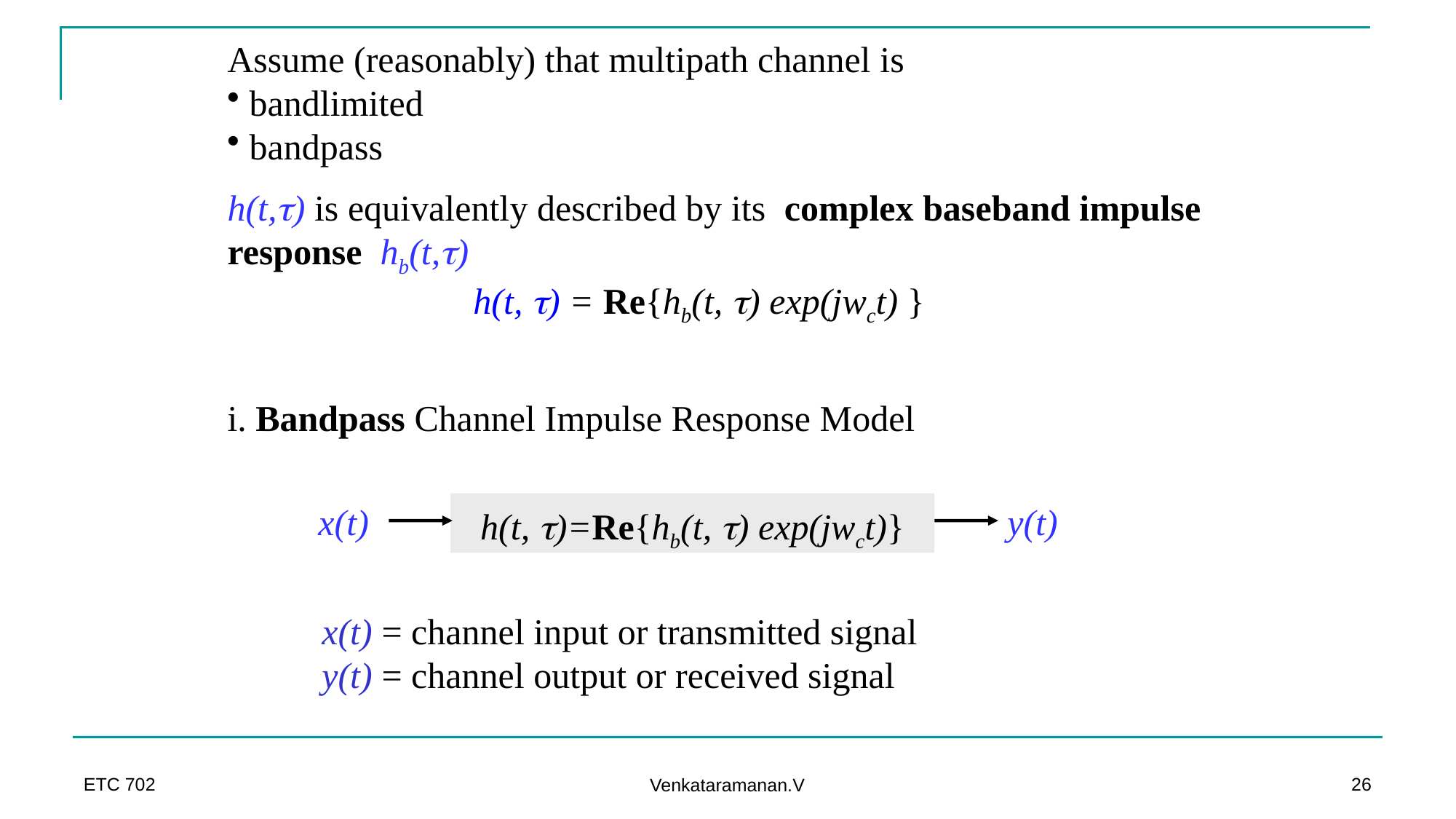

Assume (reasonably) that multipath channel is
 bandlimited
 bandpass
 h(t,τ) is equivalently described by its  complex baseband impulse
 response  hb(t,τ)
h(t, τ) = Re{hb(t, τ) exp(jwct) }
i. Bandpass Channel Impulse Response Model
h(t, τ)=Re{hb(t, τ) exp(jwct)}
x(t)
y(t)

x(t) = channel input or transmitted signal
y(t) = channel output or received signal
ETC 702
26
Venkataramanan.V